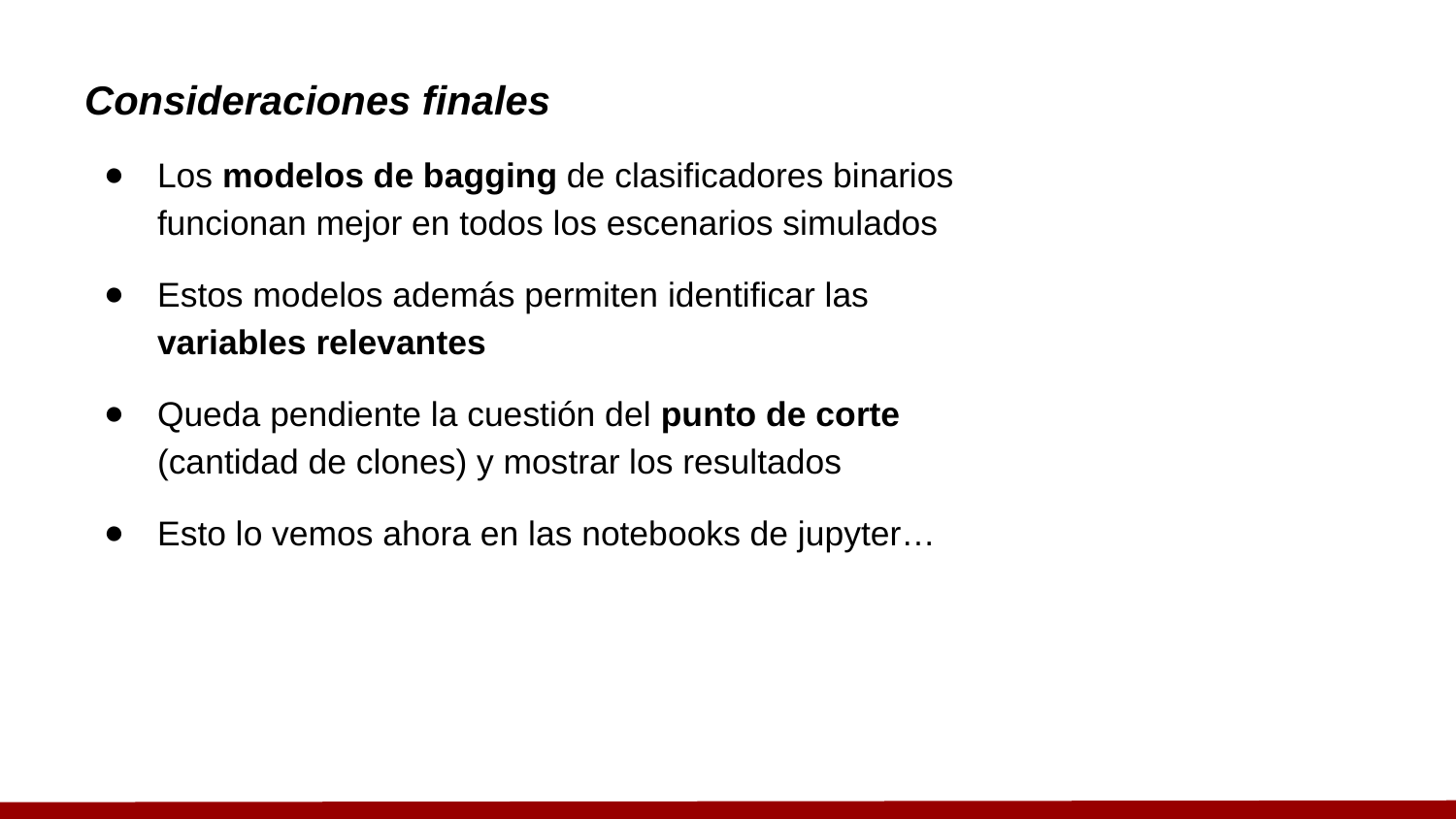

Consideraciones finales
Los modelos de bagging de clasificadores binarios funcionan mejor en todos los escenarios simulados
Estos modelos además permiten identificar las variables relevantes
Queda pendiente la cuestión del punto de corte (cantidad de clones) y mostrar los resultados
Esto lo vemos ahora en las notebooks de jupyter…